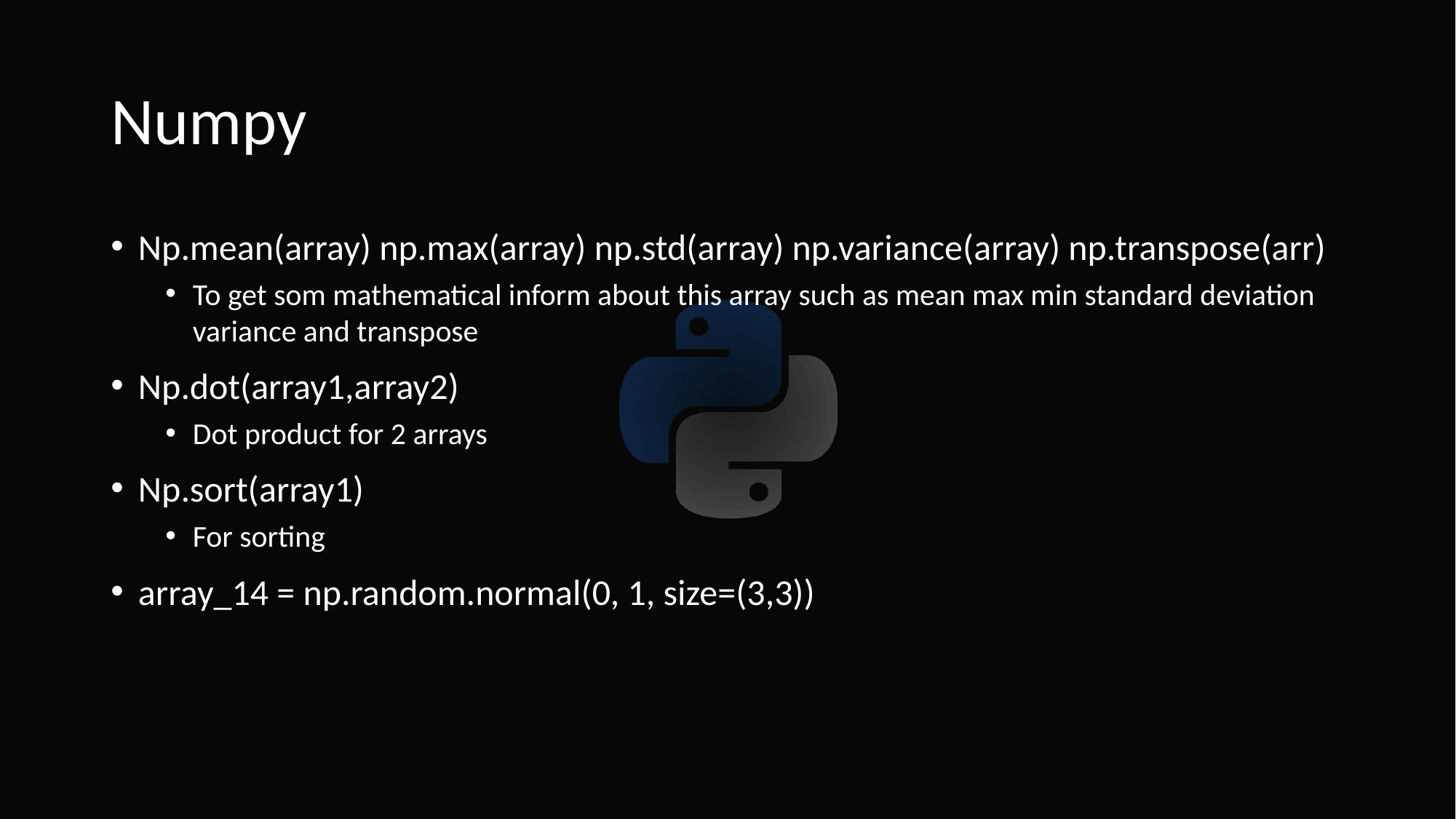

# Numpy
Np.mean(array) np.max(array) np.std(array) np.variance(array) np.transpose(arr)
To get som mathematical inform about this array such as mean max min standard deviation variance and transpose
Np.dot(array1,array2)
Dot product for 2 arrays
Np.sort(array1)
For sorting
array_14 = np.random.normal(0, 1, size=(3,3))